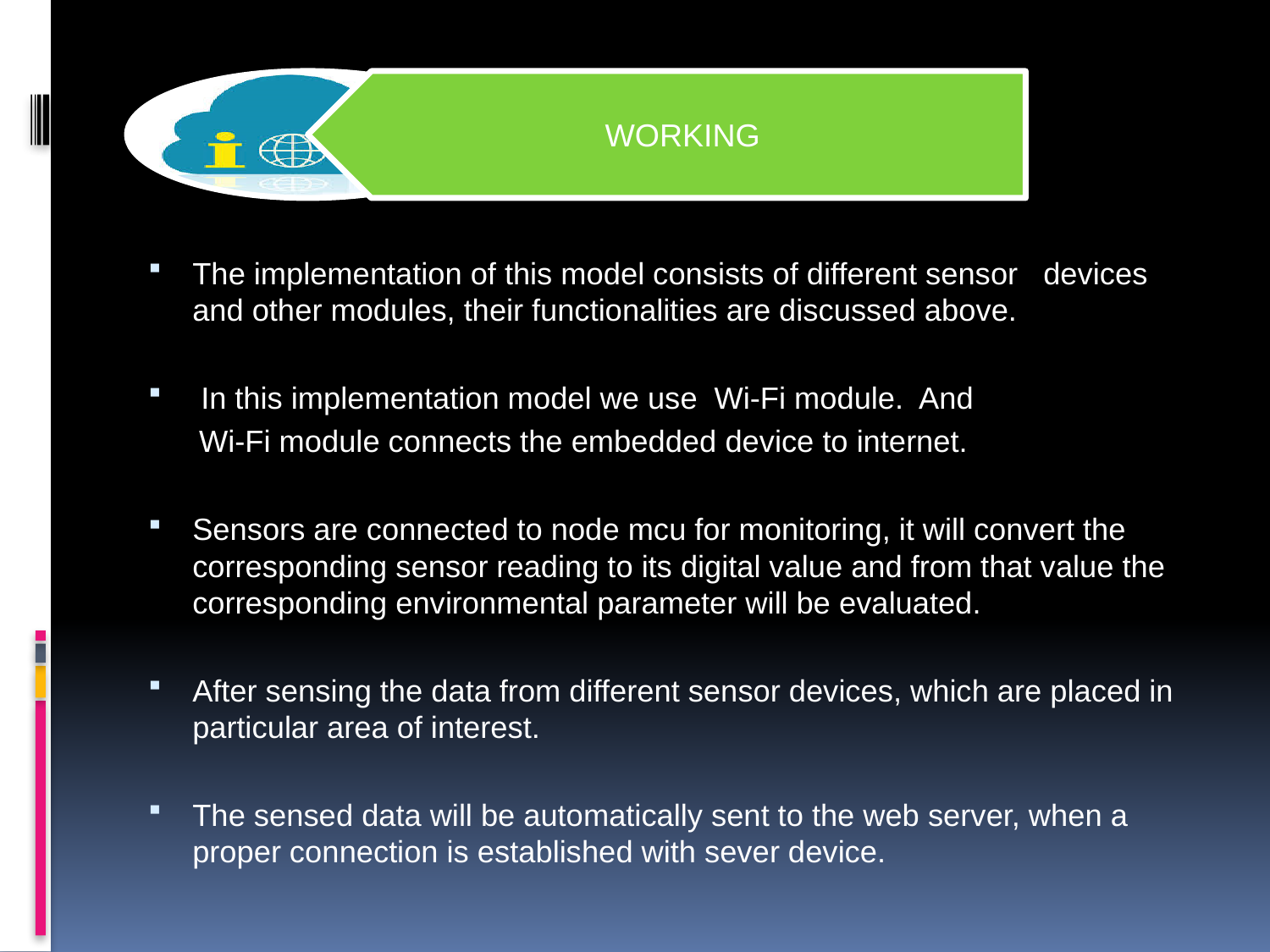

WORKING
The implementation of this model consists of different sensor   devices and other modules, their functionalities are discussed above.

 In this implementation model we use  Wi-Fi module.  And
      Wi-Fi module connects the embedded device to internet.

Sensors are connected to node mcu for monitoring, it will convert the corresponding sensor reading to its digital value and from that value the corresponding environmental parameter will be evaluated.

After sensing the data from different sensor devices, which are placed in particular area of interest.

The sensed data will be automatically sent to the web server, when a proper connection is established with sever device.